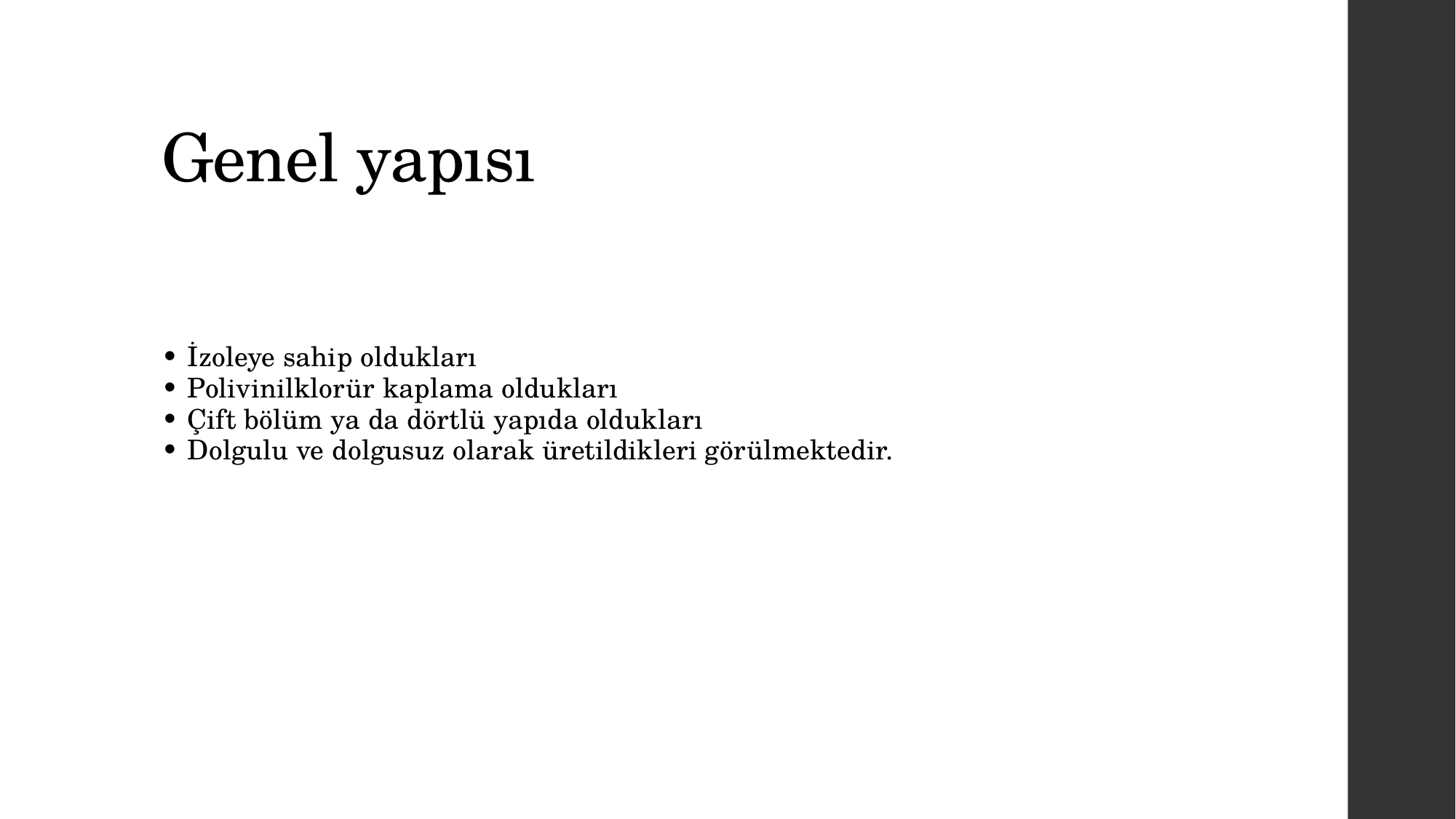

# Genel yapısı
• İzoleye sahip oldukları
• Polivinilklorür kaplama oldukları
• Çift bölüm ya da dörtlü yapıda oldukları
• Dolgulu ve dolgusuz olarak üretildikleri görülmektedir.